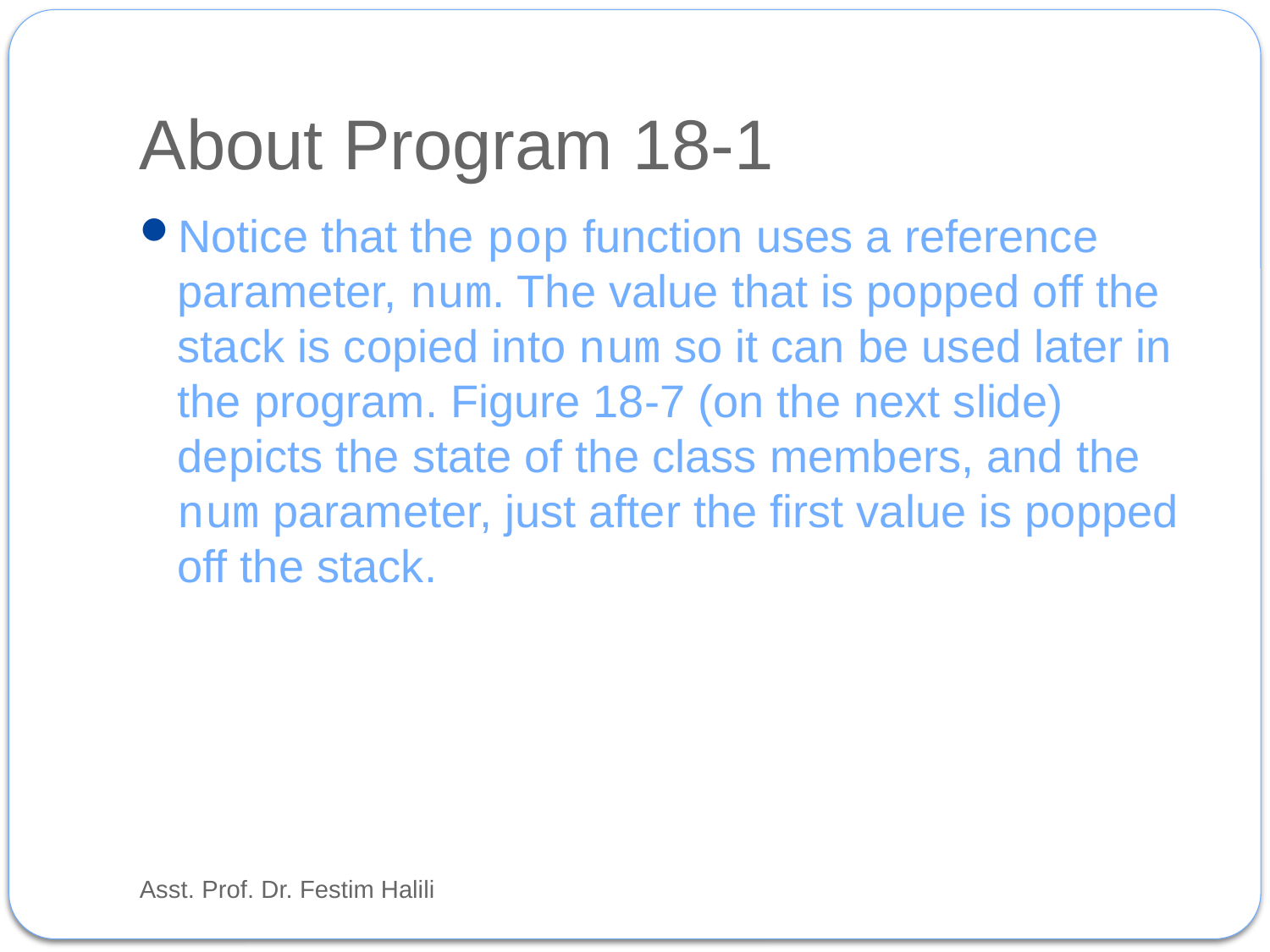

# About Program 18-1
Notice that the pop function uses a reference parameter, num. The value that is popped off the stack is copied into num so it can be used later in the program. Figure 18-7 (on the next slide) depicts the state of the class members, and the num parameter, just after the first value is popped off the stack.

Asst. Prof. Dr. Festim Halili